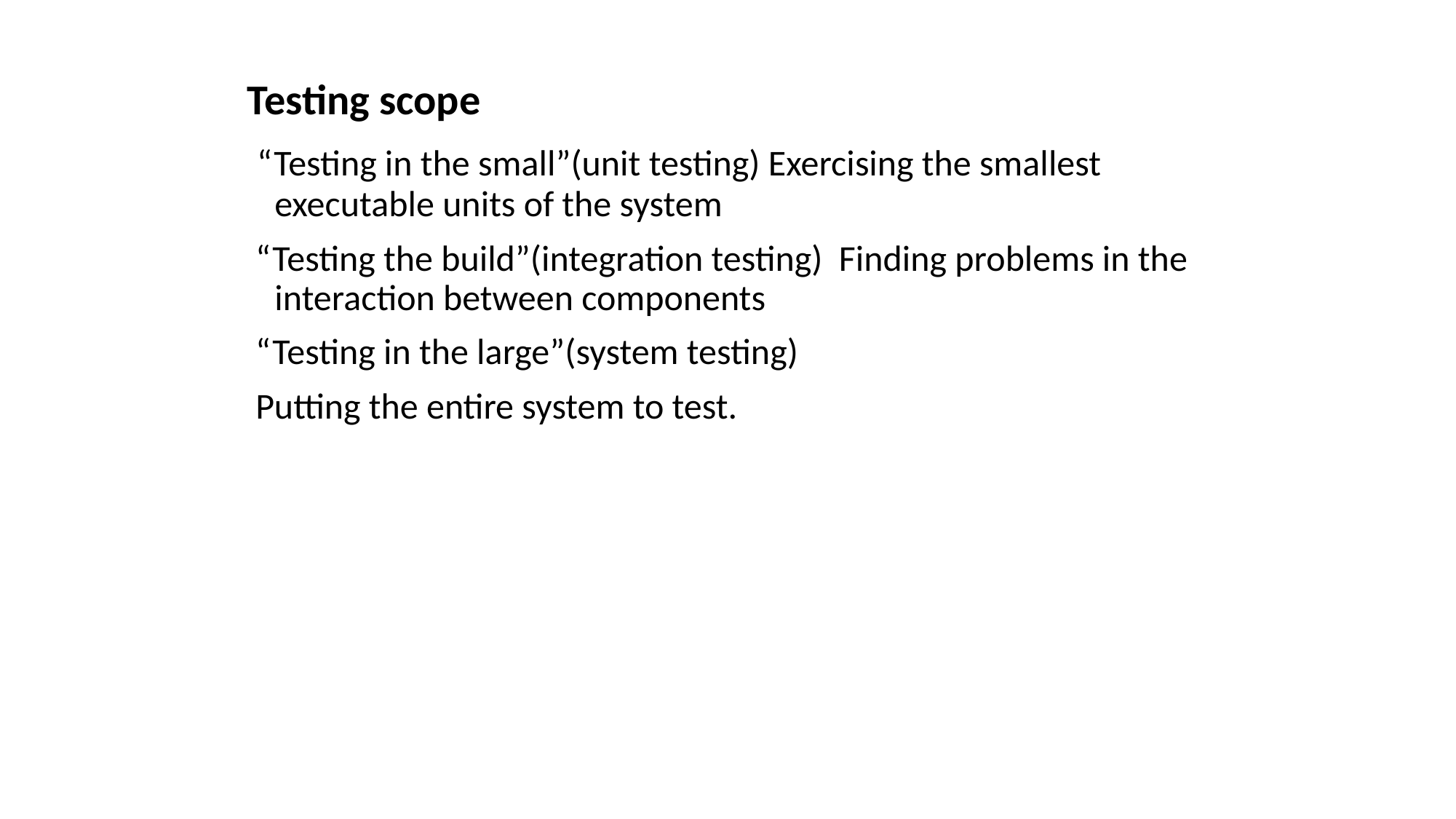

#
Testing scope
 “Testing in the small”(unit testing) Exercising the smallest executable units of the system
 “Testing the build”(integration testing)  Finding problems in the interaction between components
 “Testing in the large”(system testing)
 Putting the entire system to test.